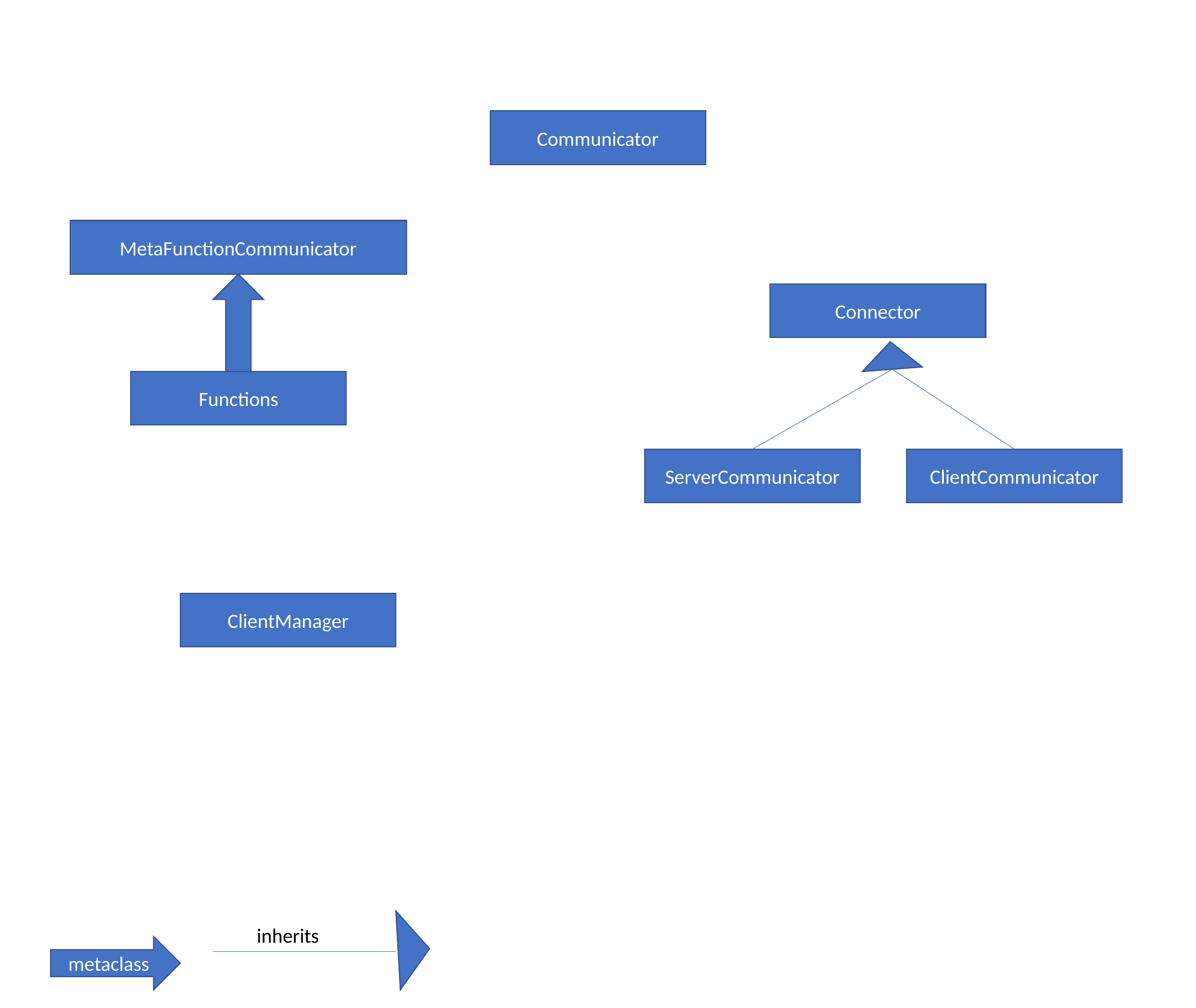

Communicator
MetaFunctionCommunicator

Connector

Functions
ServerCommunicator
ClientCommunicator
ClientManager
inherits

metaclass